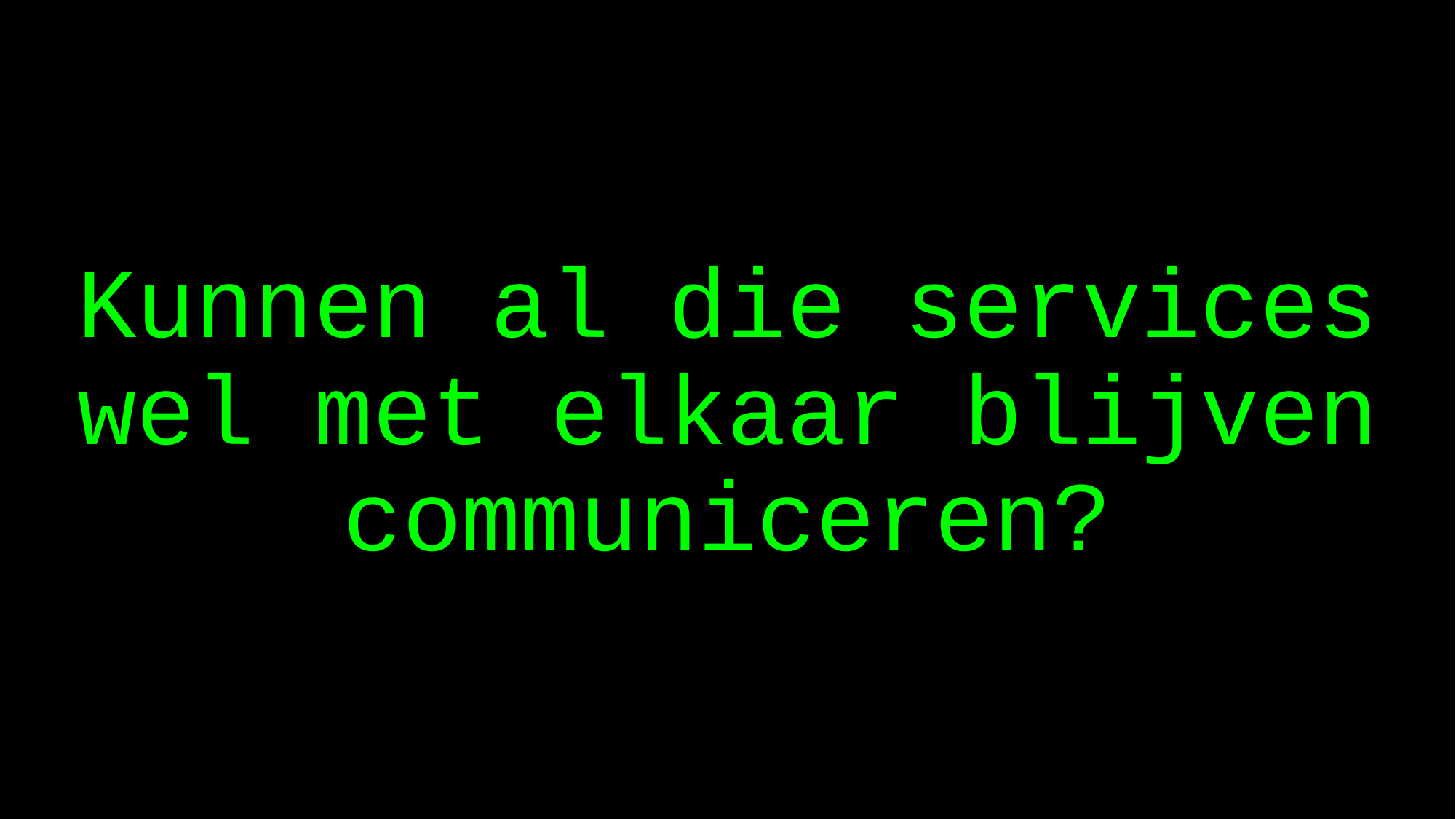

# Kunnen al die services wel met elkaar blijven communiceren?